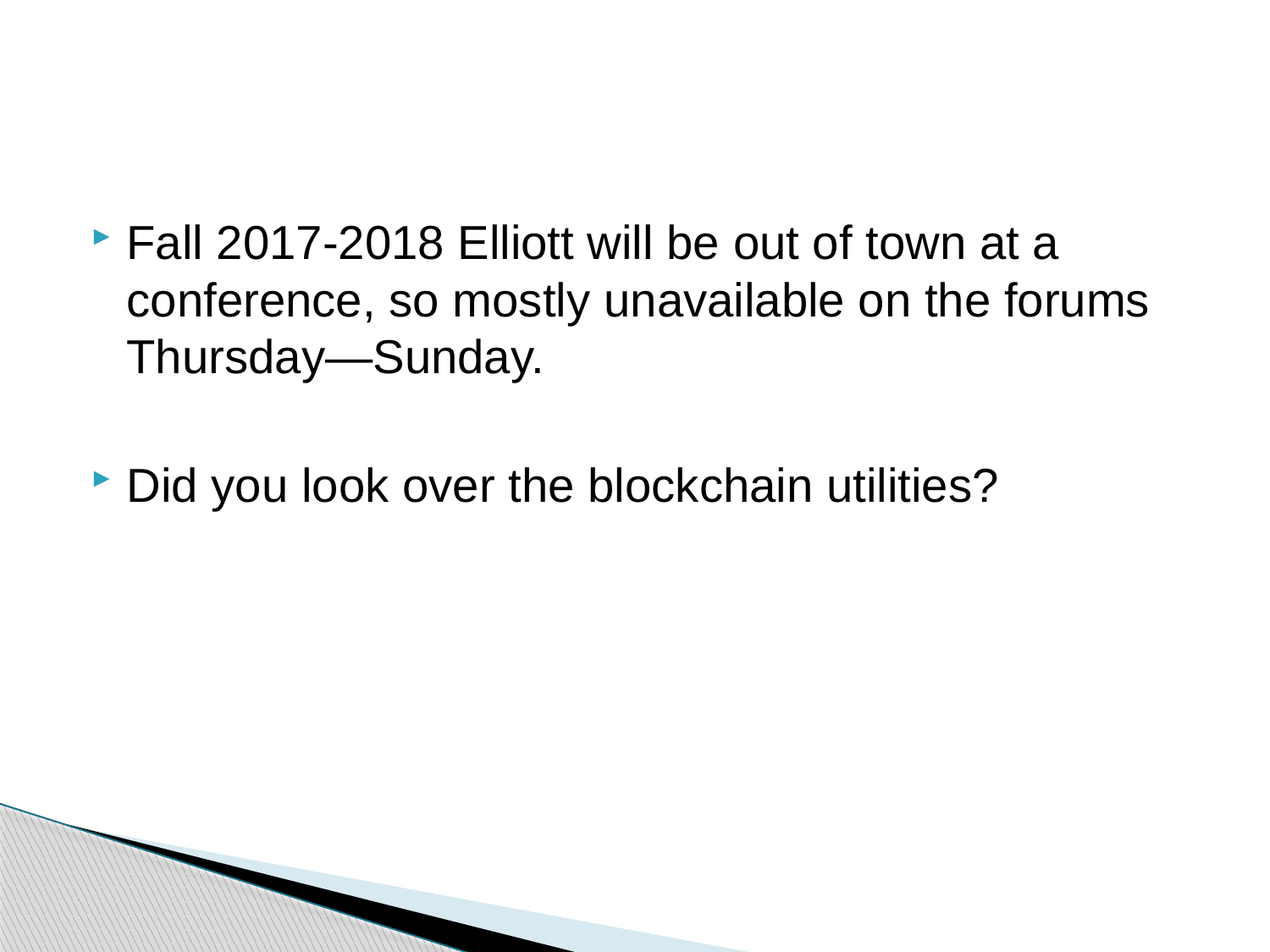

#
Fall 2017-2018 Elliott will be out of town at a conference, so mostly unavailable on the forums Thursday—Sunday.

Did you look over the blockchain utilities?